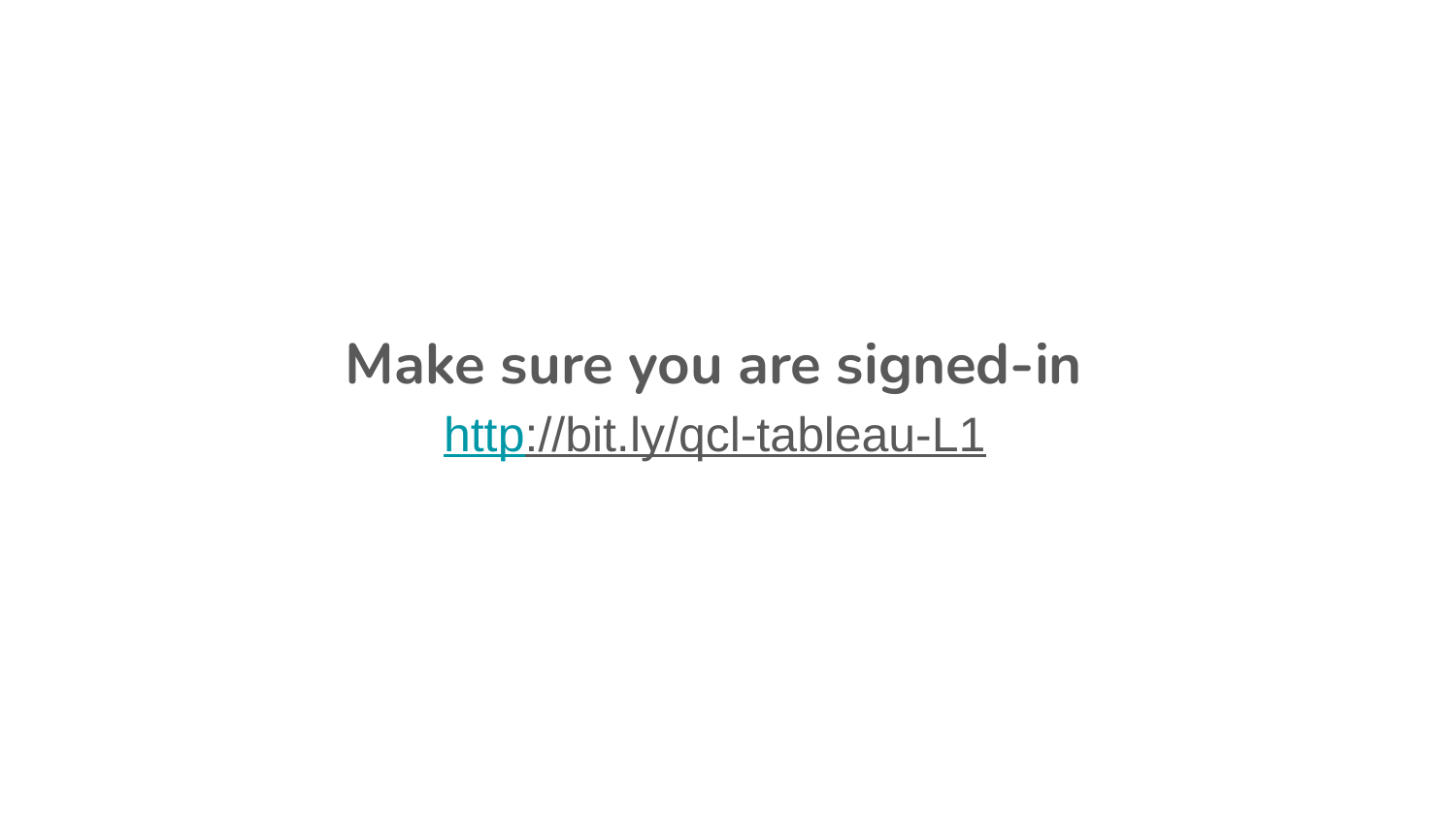

#

Make sure you are signed-in
http://bit.ly/qcl-tableau-L1